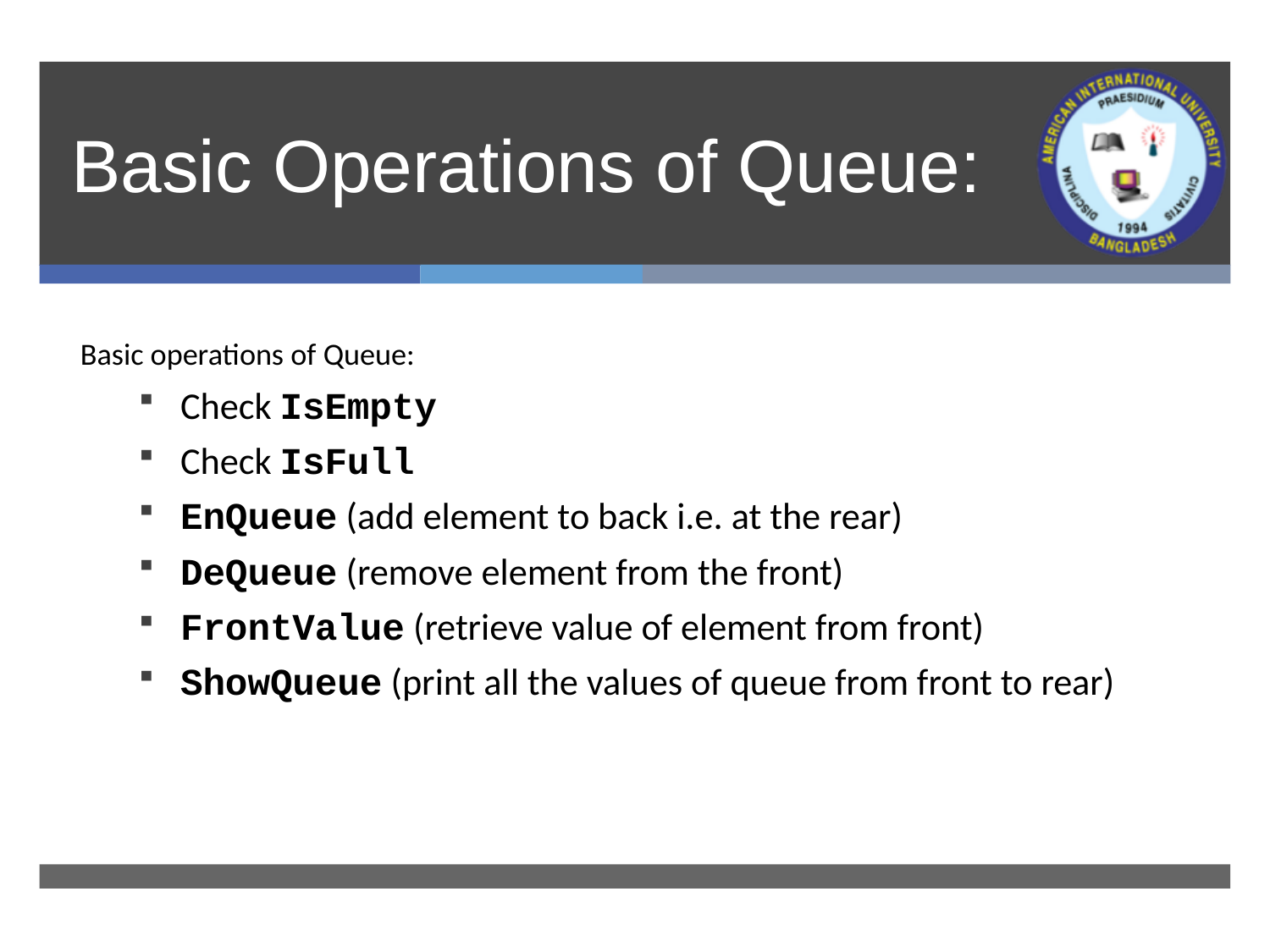

# Basic Operations of Queue:
Basic operations of Queue:
Check IsEmpty
Check IsFull
EnQueue (add element to back i.e. at the rear)
DeQueue (remove element from the front)
FrontValue (retrieve value of element from front)
ShowQueue (print all the values of queue from front to rear)